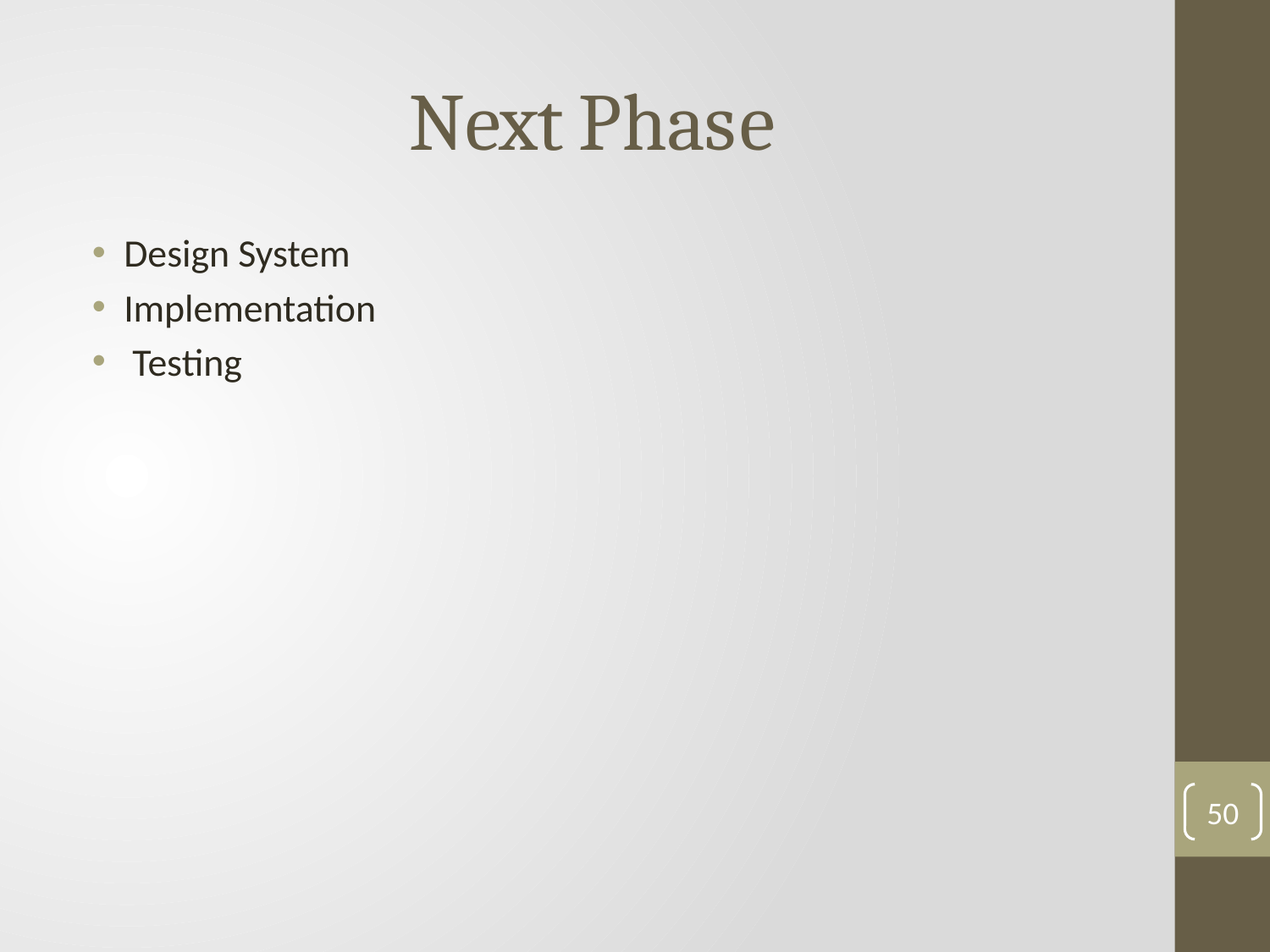

# Next Phase
Design System
Implementation
 Testing

50